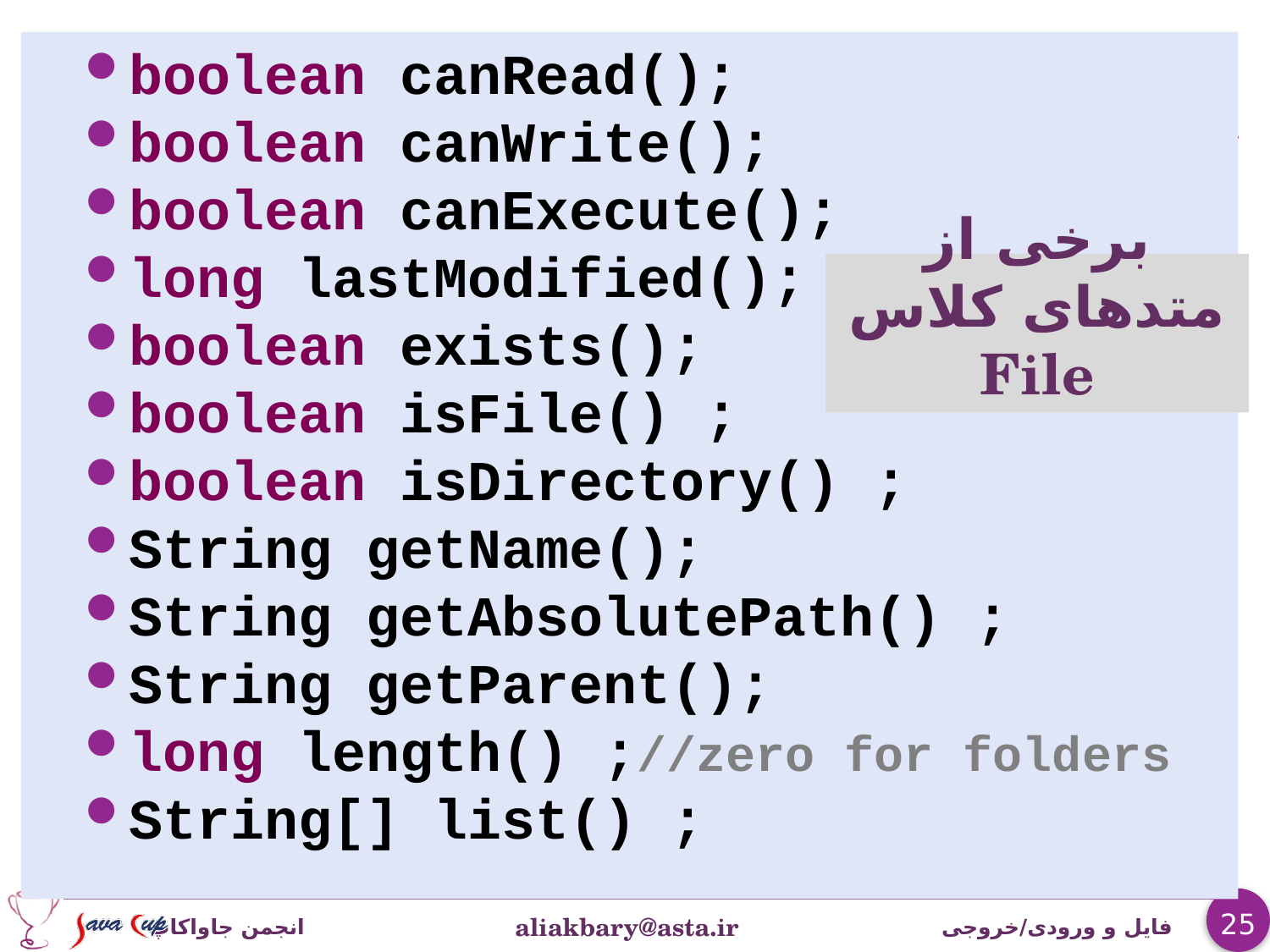

boolean canRead();
boolean canWrite();
boolean canExecute();
long lastModified();
boolean exists();
boolean isFile() ;
boolean isDirectory() ;
String getName();
String getAbsolutePath() ;
String getParent();
long length() ;//zero for folders
String[] list() ;
# برخی از متدهای کلاس File